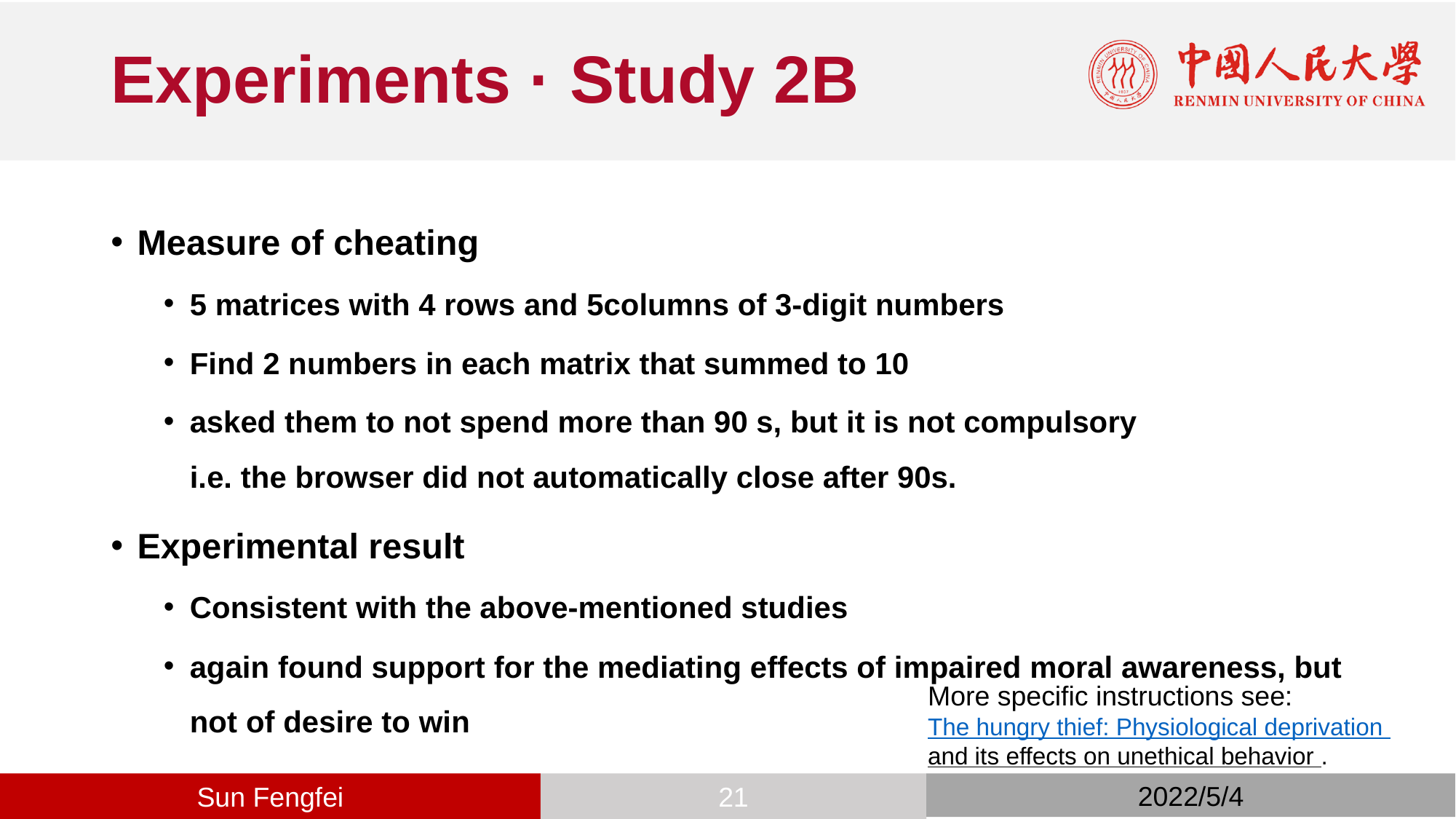

# Experiments · Study 2B
Measure of cheating
5 matrices with 4 rows and 5columns of 3-digit numbers
Find 2 numbers in each matrix that summed to 10
asked them to not spend more than 90 s, but it is not compulsory
i.e. the browser did not automatically close after 90s.
Experimental result
Consistent with the above-mentioned studies
again found support for the mediating effects of impaired moral awareness, but not of desire to win

More specific instructions see:
The hungry thief: Physiological deprivation
and its effects on unethical behavior .